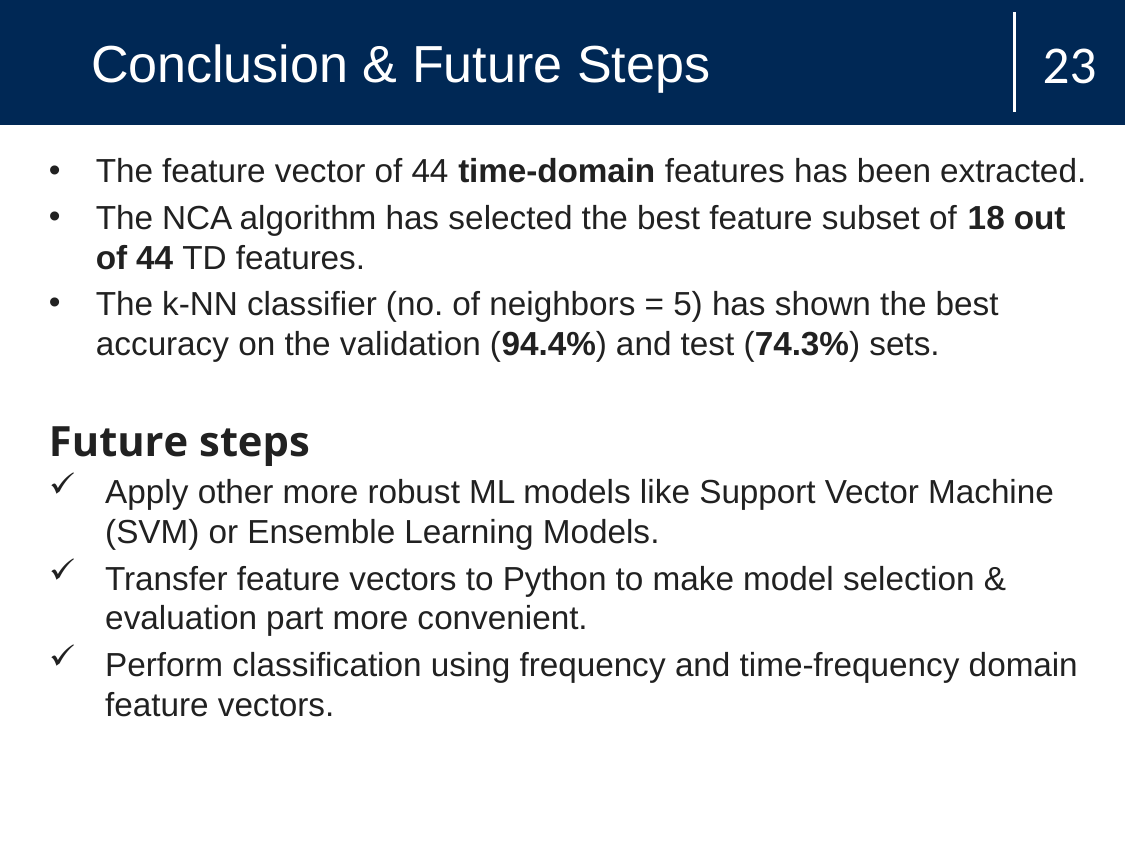

Conclusion & Future Steps
23
The feature vector of 44 time-domain features has been extracted.
The NCA algorithm has selected the best feature subset of 18 out of 44 TD features.
The k-NN classifier (no. of neighbors = 5) has shown the best accuracy on the validation (94.4%) and test (74.3%) sets.

Future steps
Apply other more robust ML models like Support Vector Machine (SVM) or Ensemble Learning Models.
Transfer feature vectors to Python to make model selection & evaluation part more convenient.
Perform classification using frequency and time-frequency domain feature vectors.